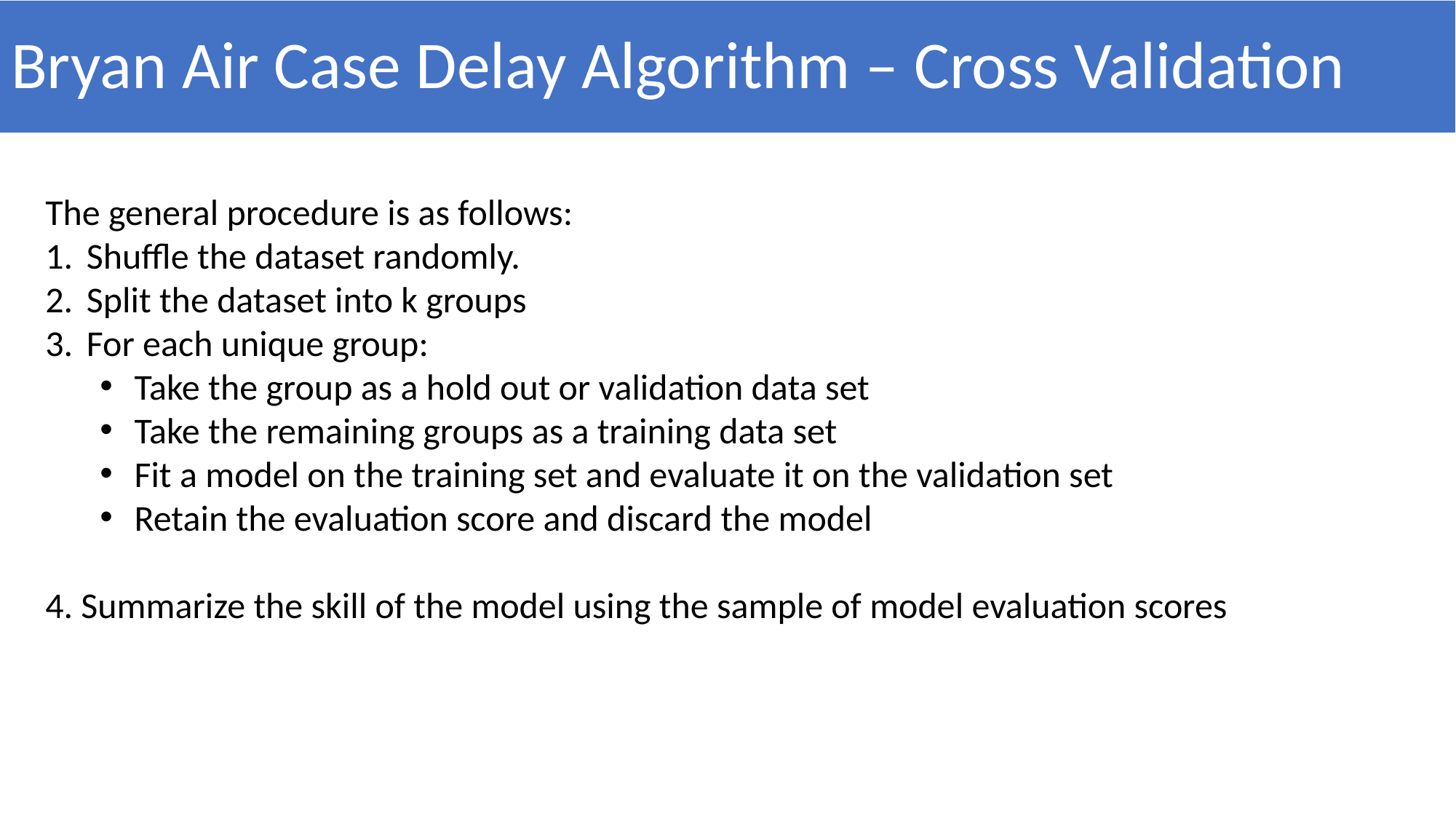

# Bryan Air Case Delay Algorithm – Cross Validation
The general procedure is as follows:
Shuffle the dataset randomly.
Split the dataset into k groups
For each unique group:
Take the group as a hold out or validation data set
Take the remaining groups as a training data set
Fit a model on the training set and evaluate it on the validation set
Retain the evaluation score and discard the model
4. Summarize the skill of the model using the sample of model evaluation scores